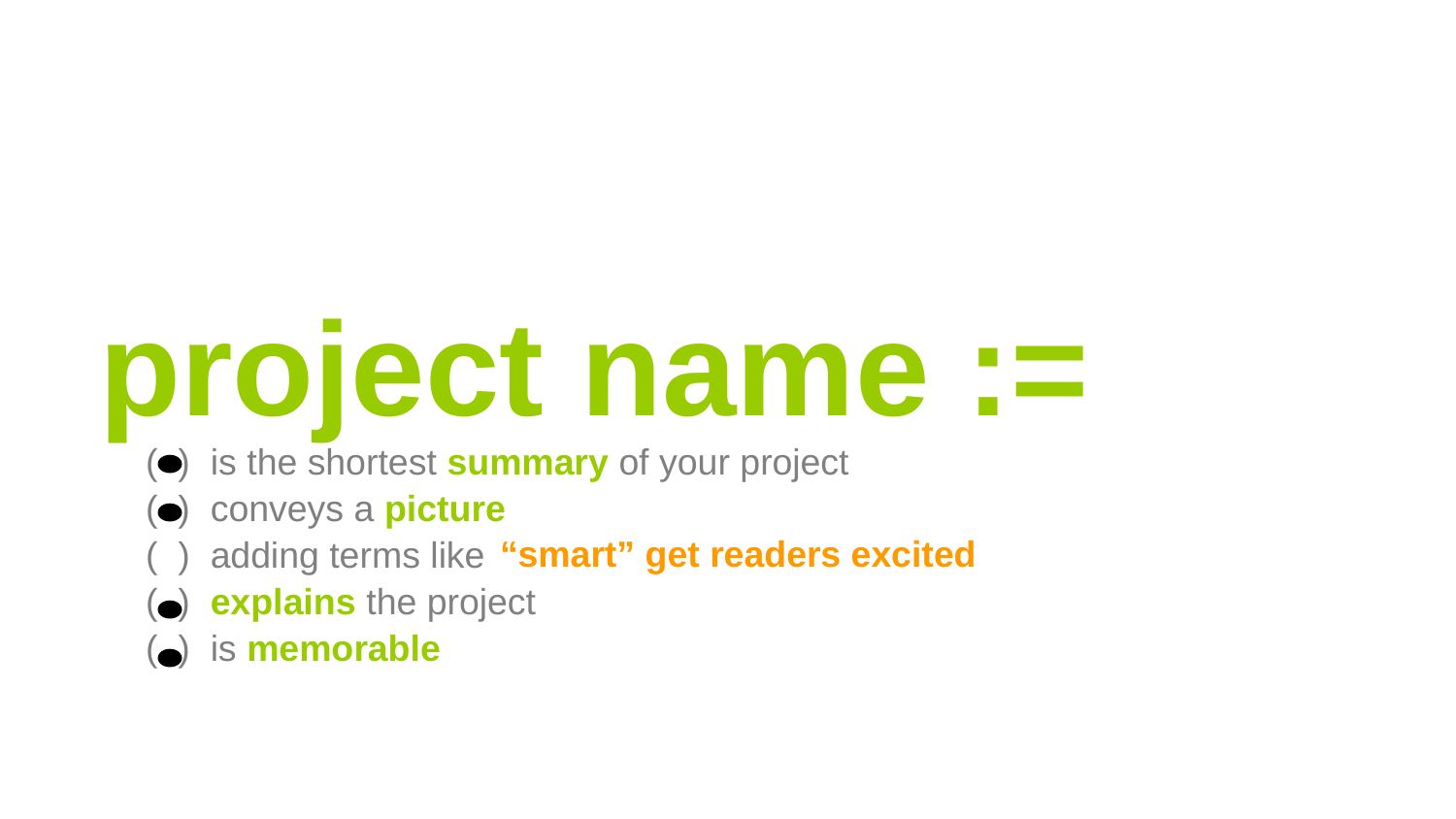

project name :=
(  )  is the shortest summary of your project
(  )  conveys a picture
(  )  adding terms like
(  )  explains the project
(  )  is memorable

“smart” get readers excited